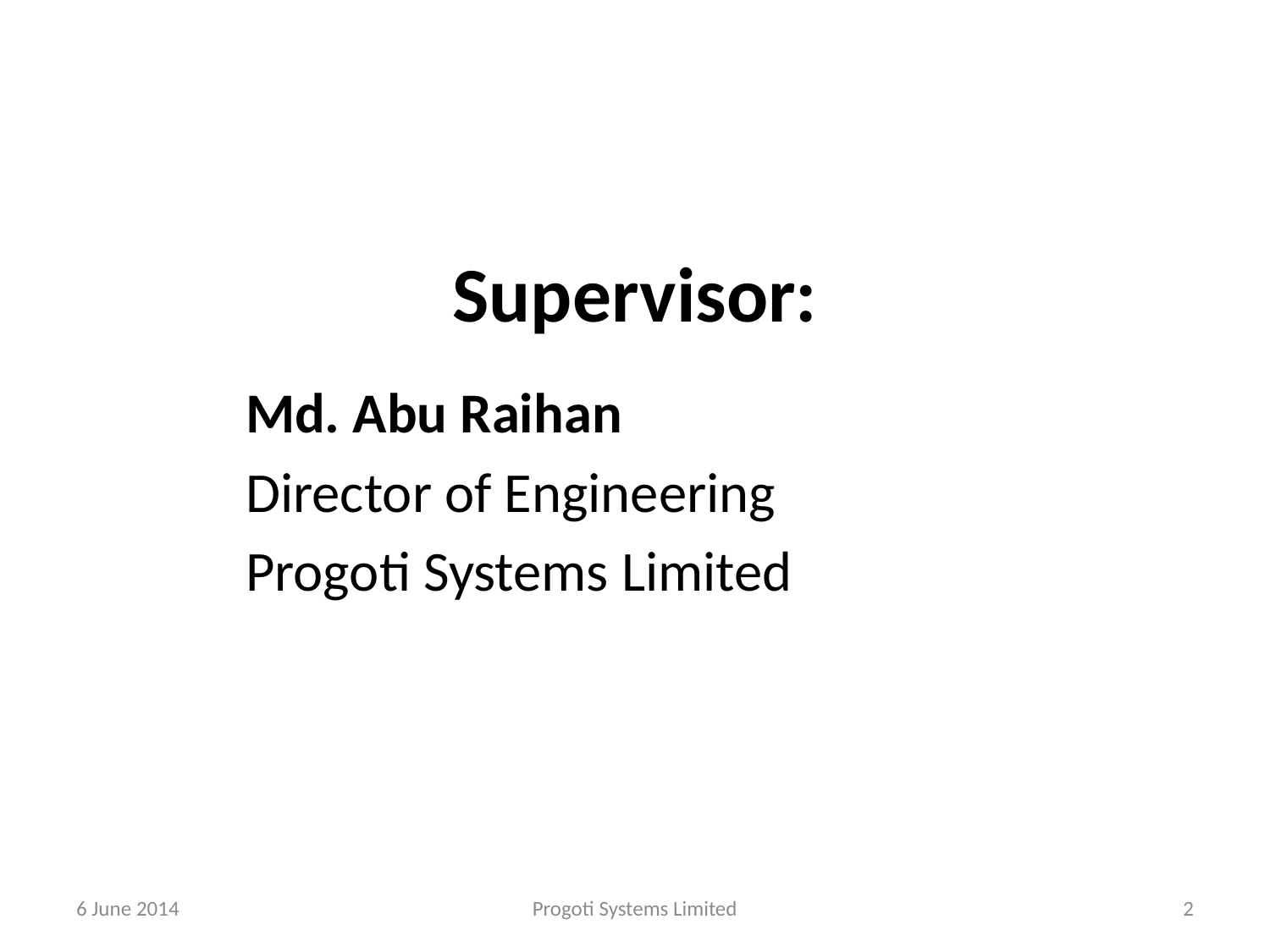

# Supervisor:
Md. Abu Raihan
Director of Engineering
Progoti Systems Limited
6 June 2014
Progoti Systems Limited
2